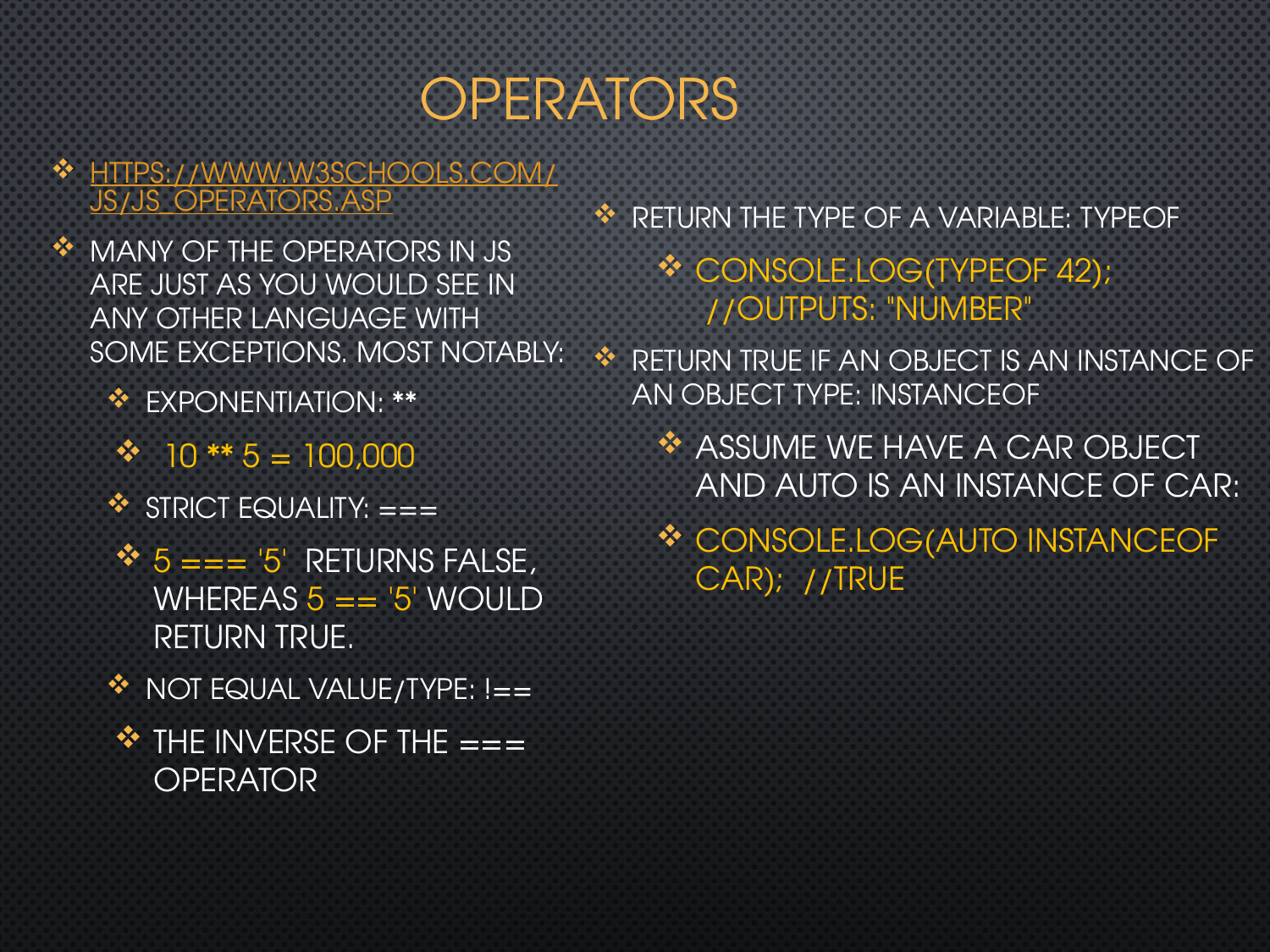

# Operators
https://www.w3schools.com/js/js_operators.asp
Many of the operators in JS are just as you would see in any other language with some exceptions. Most notably:
Exponentiation: **
 10 ** 5 = 100,000
Strict Equality: ===
5 === '5'  returns false, whereas 5 == '5' would return true.
Not equal value/type: !==
The inverse of the === operator
Return the type of a variable: typeof
console.log(typeof 42);   //outputs: "number"
Return true if an object is an instance of an object type: instanceof
Assume we have a car object and auto is an instance of car:
Console.log(auto instanceof car);  //true